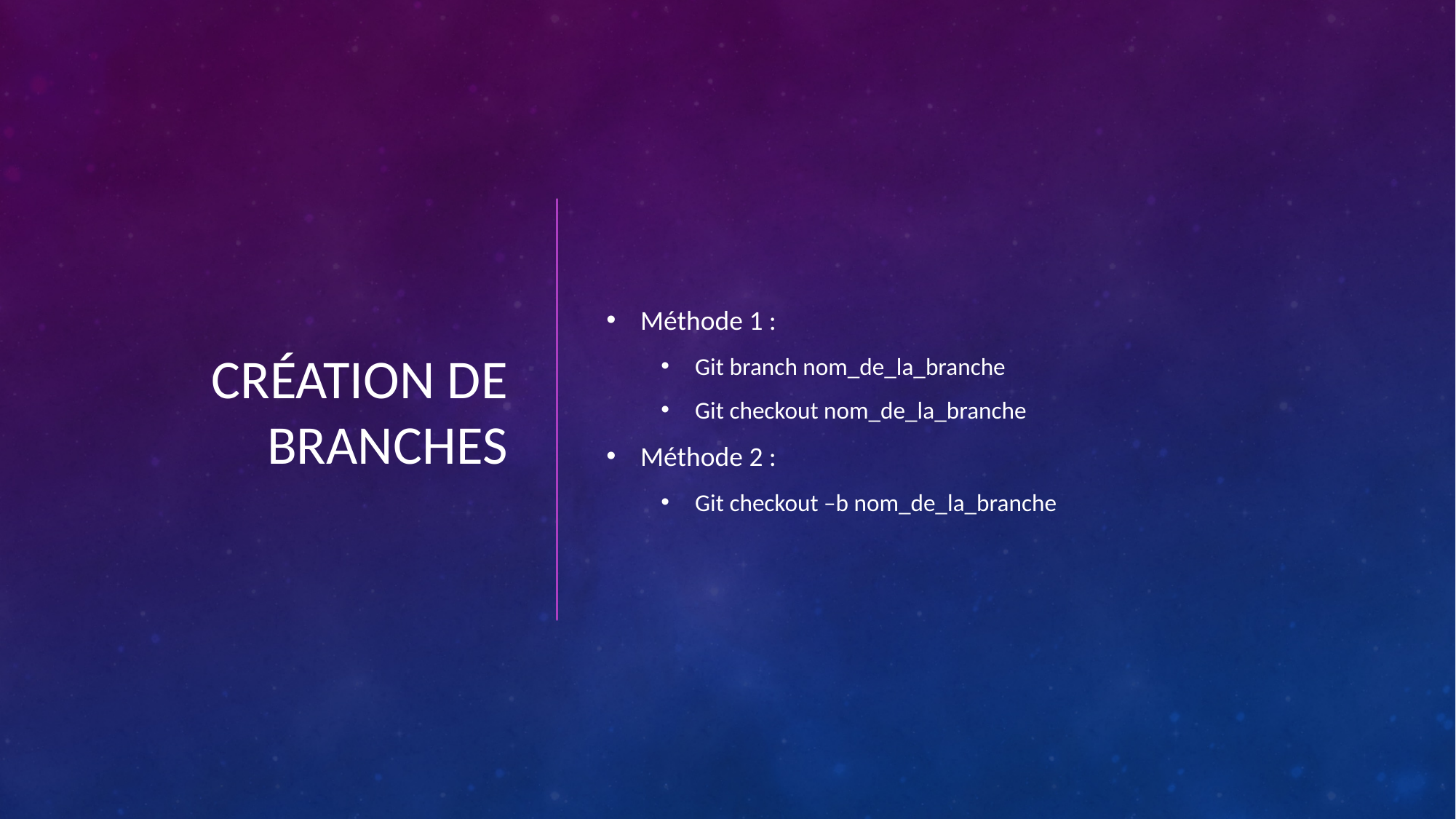

# Création de branches
Méthode 1 :
Git branch nom_de_la_branche
Git checkout nom_de_la_branche
Méthode 2 :
Git checkout –b nom_de_la_branche